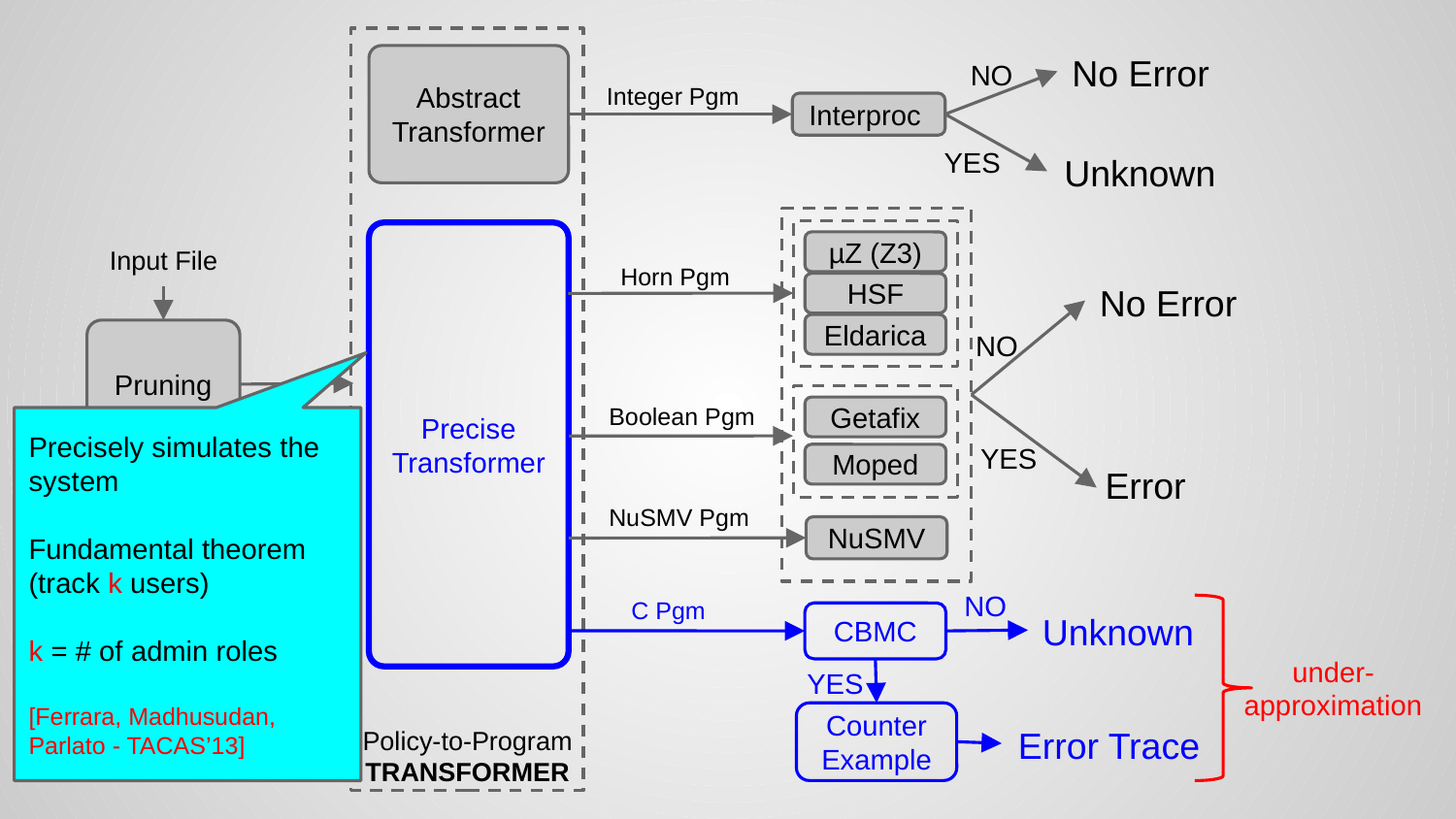

No Error
NO
Abstract Transformer
Integer Pgm
Interproc
YES
Unknown

Precise
Transformer
Input File
µZ (Z3)
Horn Pgm
No Error
HSF
NO
Eldarica
Pruning

Boolean Pgm
Getafix
Precisely simulates the system

Fundamental theorem
(track k users)

k = # of admin roles

[Ferrara, Madhusudan, Parlato - TACAS’13]
YES
Moped
Error
NuSMV Pgm
NuSMV
C Pgm
NO
Unknown

CBMC
under-
approximation
YES
Counter
Example
Error Trace
Policy-to-Program
TRANSFORMER